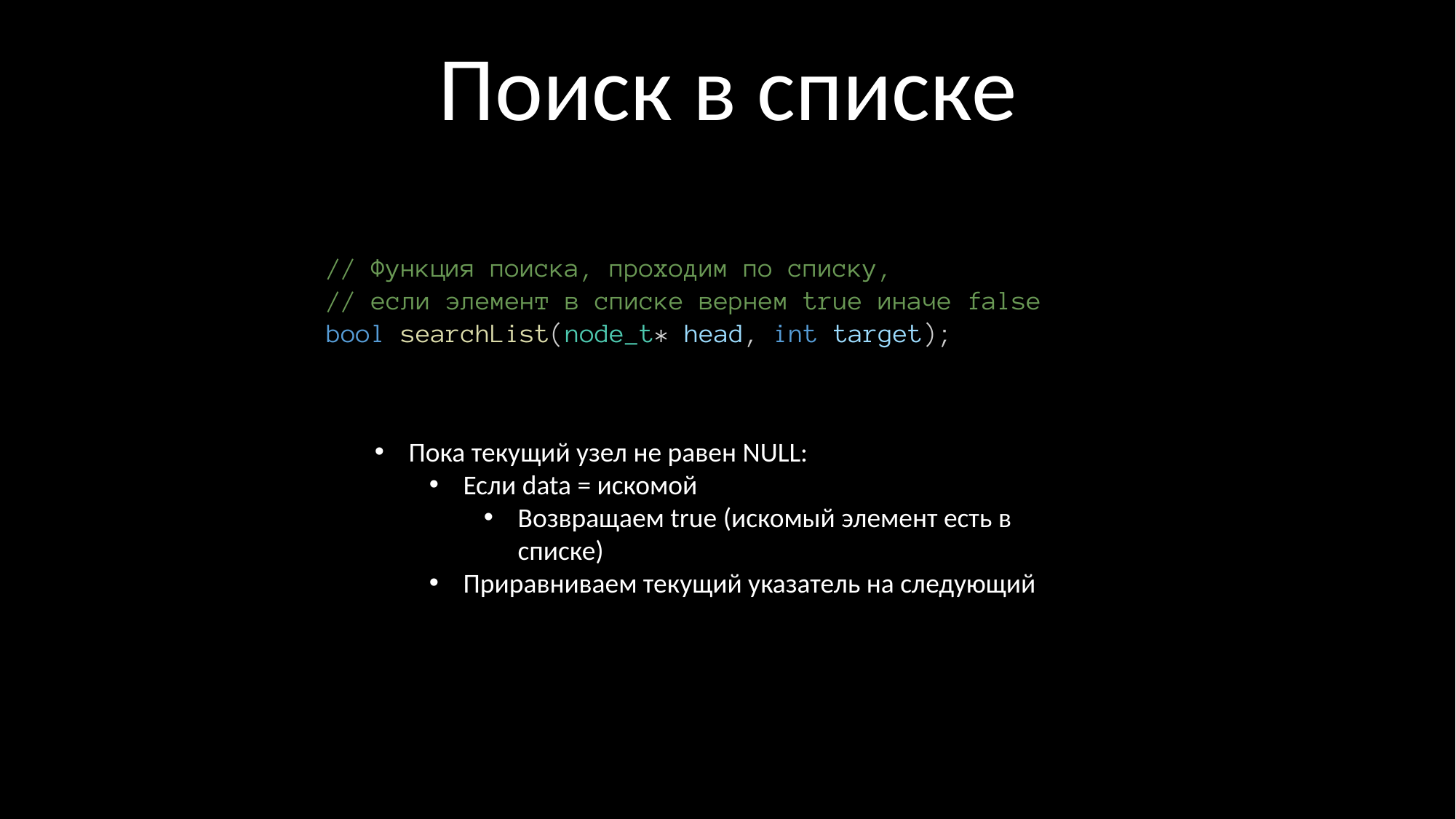

Поиск в списке
// Функция поиска, проходим по списку,
// если элемент в списке вернем true иначе false
bool searchList(node_t* head, int target);
Пока текущий узел не равен NULL:
Если data = искомой
Возвращаем true (искомый элемент есть в списке)
Приравниваем текущий указатель на следующий